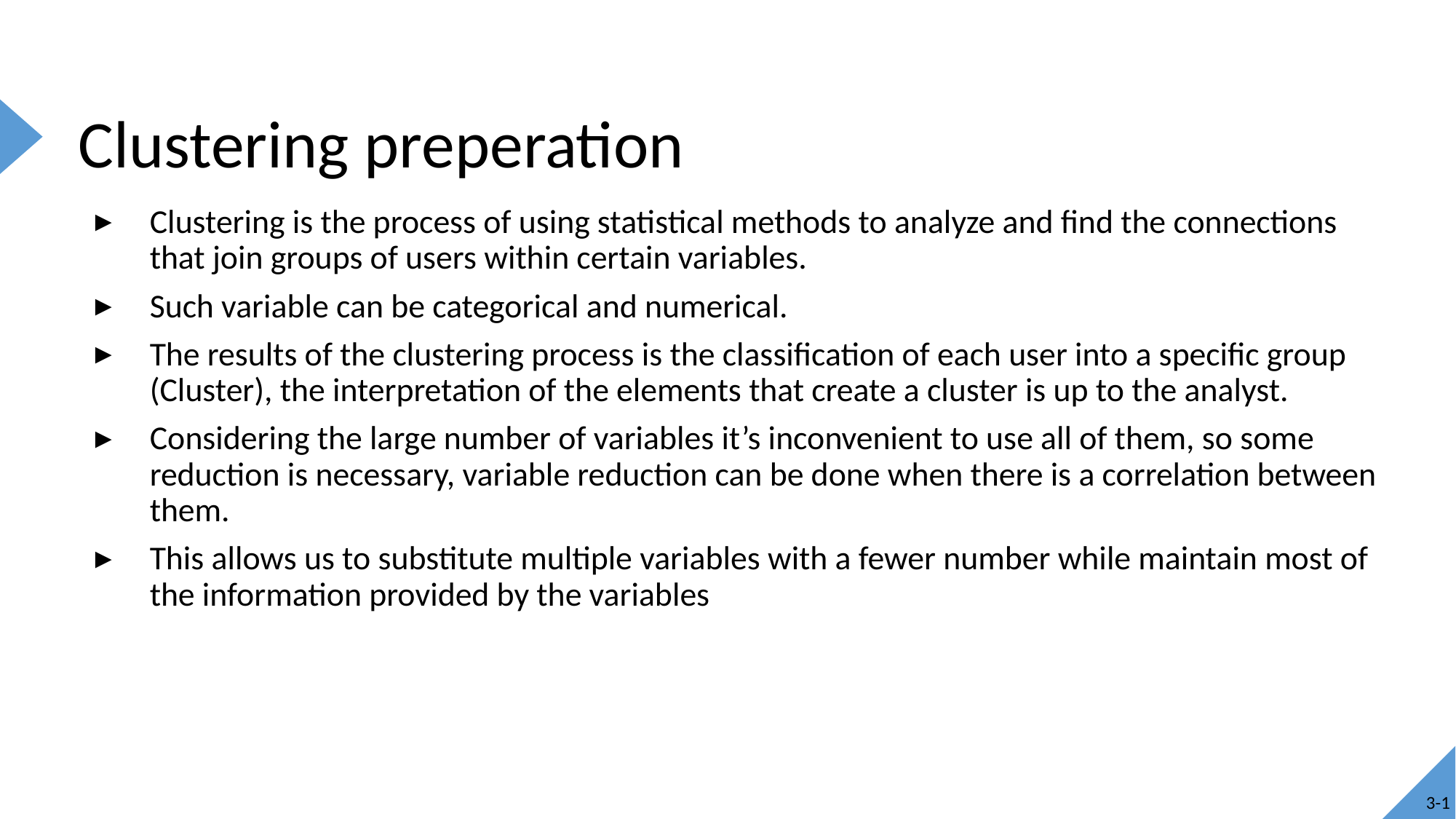

# Clustering preperation
Clustering is the process of using statistical methods to analyze and find the connections that join groups of users within certain variables.
Such variable can be categorical and numerical.
The results of the clustering process is the classification of each user into a specific group (Cluster), the interpretation of the elements that create a cluster is up to the analyst.
Considering the large number of variables it’s inconvenient to use all of them, so some reduction is necessary, variable reduction can be done when there is a correlation between them.
This allows us to substitute multiple variables with a fewer number while maintain most of the information provided by the variables
3-1